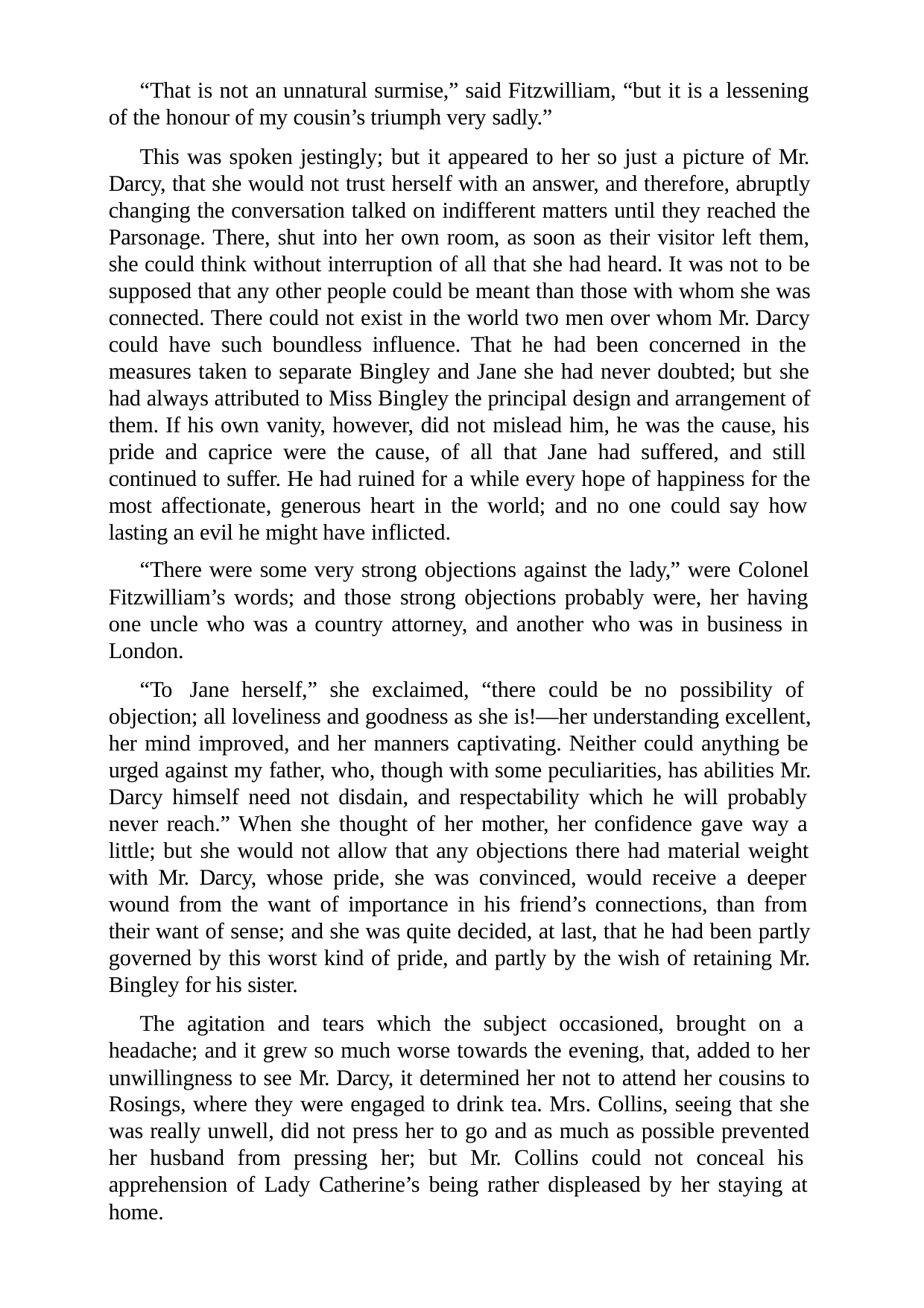

“That is not an unnatural surmise,” said Fitzwilliam, “but it is a lessening  of the honour of my cousin’s triumph very sadly.”
This was spoken jestingly; but it appeared to her so just a picture of Mr.  Darcy, that she would not trust herself with an answer, and therefore, abruptly  changing the conversation talked on indifferent matters until they reached the  Parsonage. There, shut into her own room, as soon as their visitor left them,  she could think without interruption of all that she had heard. It was not to be  supposed that any other people could be meant than those with whom she was  connected. There could not exist in the world two men over whom Mr. Darcy  could have such boundless influence. That he had been concerned in the  measures taken to separate Bingley and Jane she had never doubted; but she  had always attributed to Miss Bingley the principal design and arrangement of  them. If his own vanity, however, did not mislead him, he was the cause, his  pride and caprice were the cause, of all that Jane had suffered, and still  continued to suffer. He had ruined for a while every hope of happiness for the  most affectionate, generous heart in the world; and no one could say how  lasting an evil he might have inflicted.
“There were some very strong objections against the lady,” were Colonel  Fitzwilliam’s words; and those strong objections probably were, her having  one uncle who was a country attorney, and another who was in business in  London.
“To Jane herself,” she exclaimed, “there could be no possibility of  objection; all loveliness and goodness as she is!—her understanding excellent,  her mind improved, and her manners captivating. Neither could anything be  urged against my father, who, though with some peculiarities, has abilities Mr.  Darcy himself need not disdain, and respectability which he will probably  never reach.” When she thought of her mother, her confidence gave way a  little; but she would not allow that any objections there had material weight  with Mr. Darcy, whose pride, she was convinced, would receive a deeper  wound from the want of importance in his friend’s connections, than from  their want of sense; and she was quite decided, at last, that he had been partly  governed by this worst kind of pride, and partly by the wish of retaining Mr.  Bingley for his sister.
The agitation and tears which the subject occasioned, brought on a  headache; and it grew so much worse towards the evening, that, added to her  unwillingness to see Mr. Darcy, it determined her not to attend her cousins to  Rosings, where they were engaged to drink tea. Mrs. Collins, seeing that she  was really unwell, did not press her to go and as much as possible prevented  her husband from pressing her; but Mr. Collins could not conceal his  apprehension of Lady Catherine’s being rather displeased by her staying at  home.